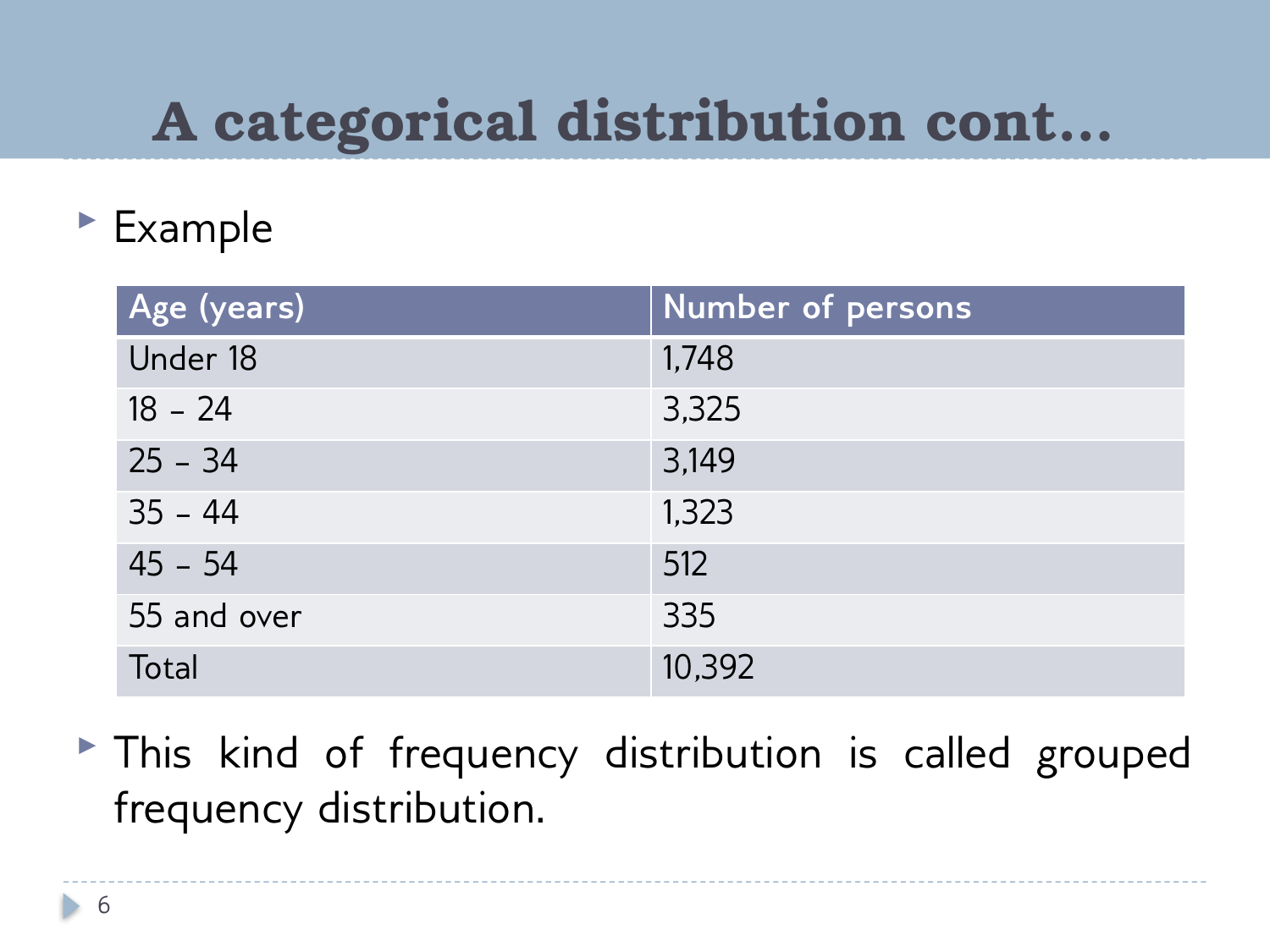

# A categorical distribution cont…
Example

This kind of frequency distribution is called grouped frequency distribution.

| Age (years) | Number of persons |
| --- | --- |
| Under 18 | 1,748 |
| 18 – 24 | 3,325 |
| 25 – 34 | 3,149 |
| 35 – 44 | 1,323 |
| 45 – 54 | 512 |
| 55 and over | 335 |
| Total | 10,392 |
6